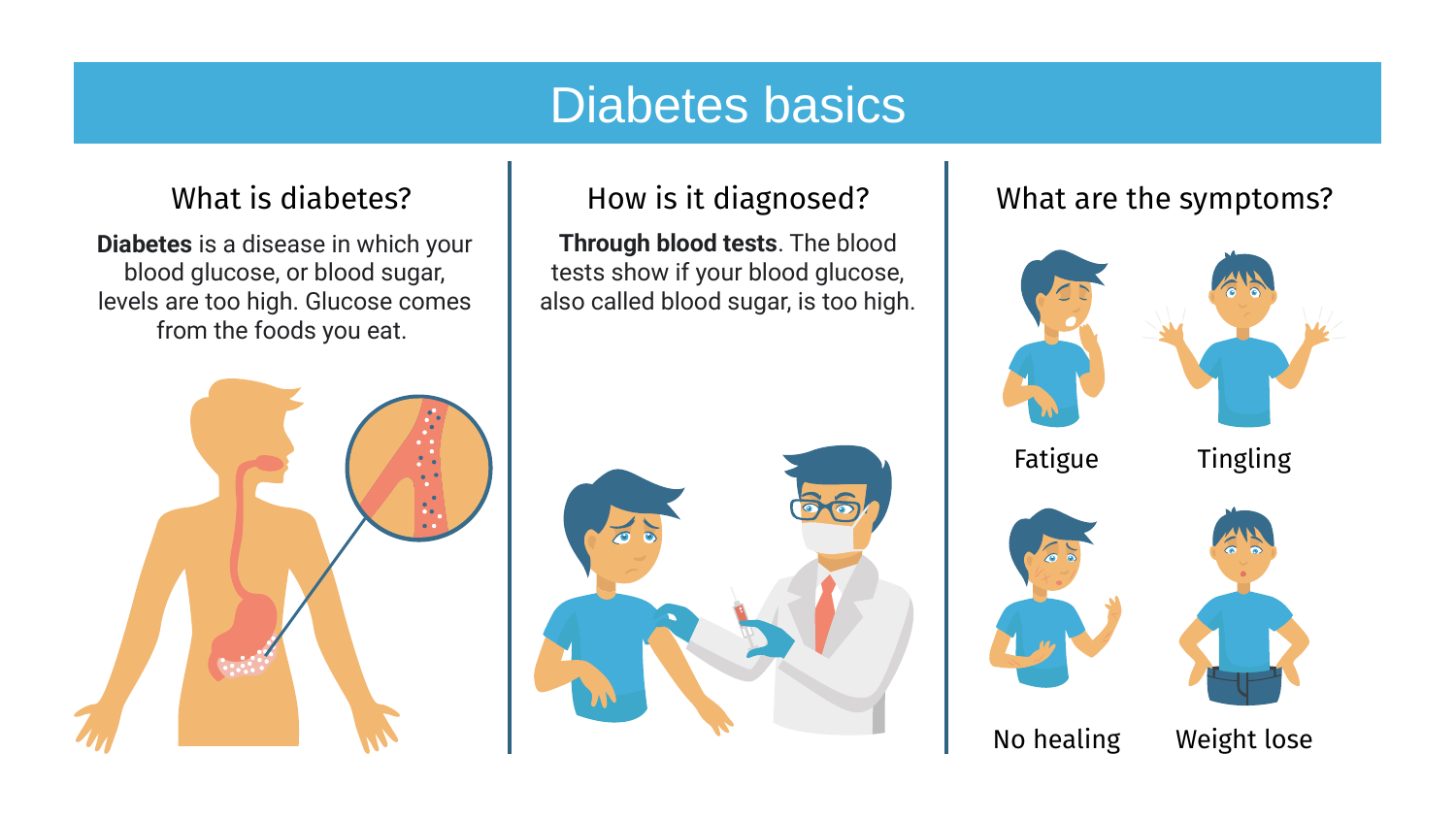

Diabetes basics
What is diabetes?
How is it diagnosed?
What are the symptoms?
Through blood tests. The blood tests show if your blood glucose, also called blood sugar, is too high.
Diabetes is a disease in which your blood glucose, or blood sugar, levels are too high. Glucose comes from the foods you eat.

Fatigue
Tingling

No healing
Weight lose